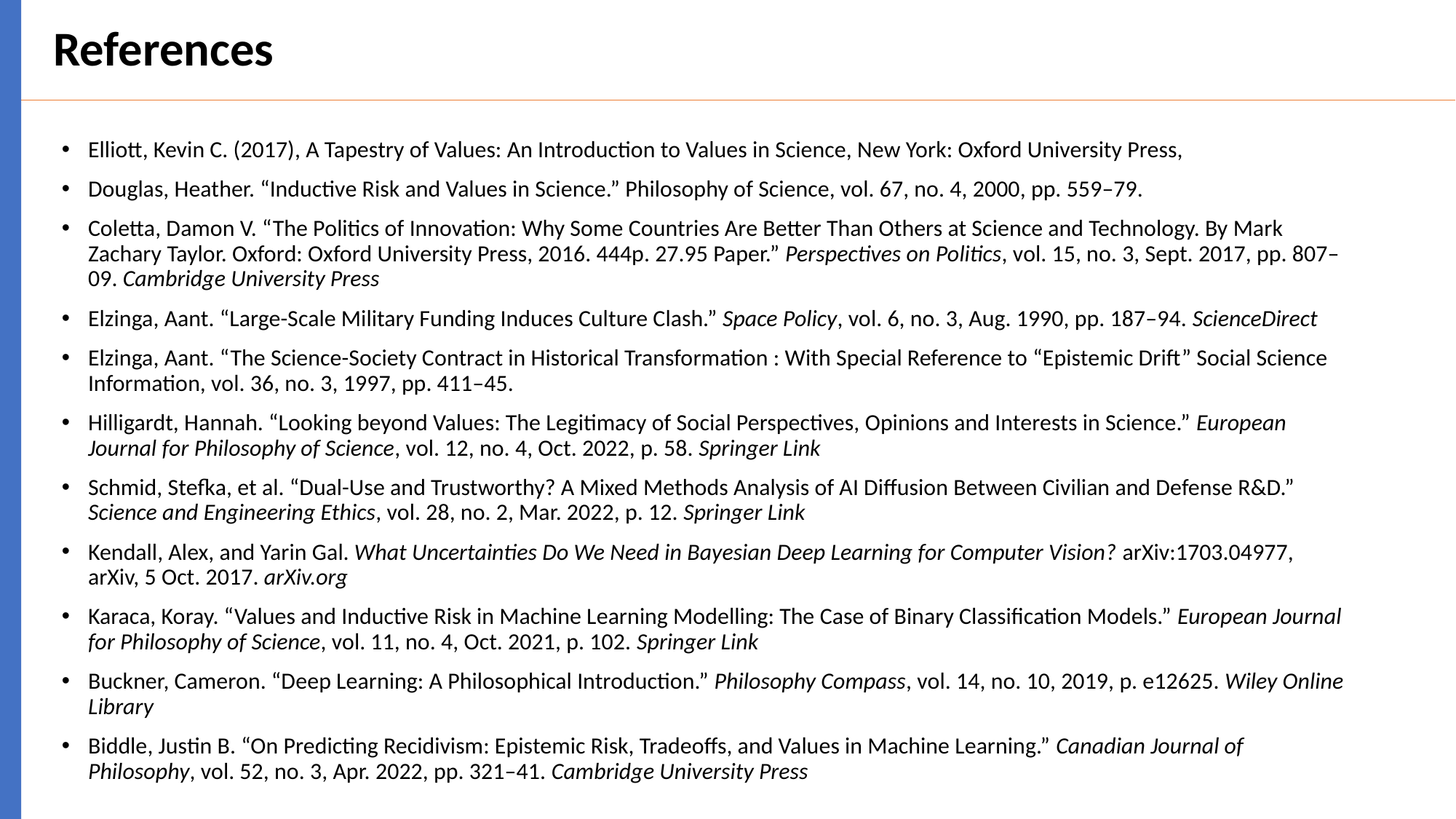

# References
Elliott, Kevin C. (2017), A Tapestry of Values: An Introduction to Values in Science, New York: Oxford University Press,
Douglas, Heather. “Inductive Risk and Values in Science.” Philosophy of Science, vol. 67, no. 4, 2000, pp. 559–79.
Coletta, Damon V. “The Politics of Innovation: Why Some Countries Are Better Than Others at Science and Technology. By Mark Zachary Taylor. Oxford: Oxford University Press, 2016. 444p. 27.95 Paper.” Perspectives on Politics, vol. 15, no. 3, Sept. 2017, pp. 807–09. Cambridge University Press
Elzinga, Aant. “Large-Scale Military Funding Induces Culture Clash.” Space Policy, vol. 6, no. 3, Aug. 1990, pp. 187–94. ScienceDirect
Elzinga, Aant. “The Science-Society Contract in Historical Transformation : With Special Reference to “Epistemic Drift” Social Science Information, vol. 36, no. 3, 1997, pp. 411–45.
Hilligardt, Hannah. “Looking beyond Values: The Legitimacy of Social Perspectives, Opinions and Interests in Science.” European Journal for Philosophy of Science, vol. 12, no. 4, Oct. 2022, p. 58. Springer Link
Schmid, Stefka, et al. “Dual-Use and Trustworthy? A Mixed Methods Analysis of AI Diffusion Between Civilian and Defense R&D.” Science and Engineering Ethics, vol. 28, no. 2, Mar. 2022, p. 12. Springer Link
Kendall, Alex, and Yarin Gal. What Uncertainties Do We Need in Bayesian Deep Learning for Computer Vision? arXiv:1703.04977, arXiv, 5 Oct. 2017. arXiv.org
Karaca, Koray. “Values and Inductive Risk in Machine Learning Modelling: The Case of Binary Classification Models.” European Journal for Philosophy of Science, vol. 11, no. 4, Oct. 2021, p. 102. Springer Link
Buckner, Cameron. “Deep Learning: A Philosophical Introduction.” Philosophy Compass, vol. 14, no. 10, 2019, p. e12625. Wiley Online Library
Biddle, Justin B. “On Predicting Recidivism: Epistemic Risk, Tradeoffs, and Values in Machine Learning.” Canadian Journal of Philosophy, vol. 52, no. 3, Apr. 2022, pp. 321–41. Cambridge University Press